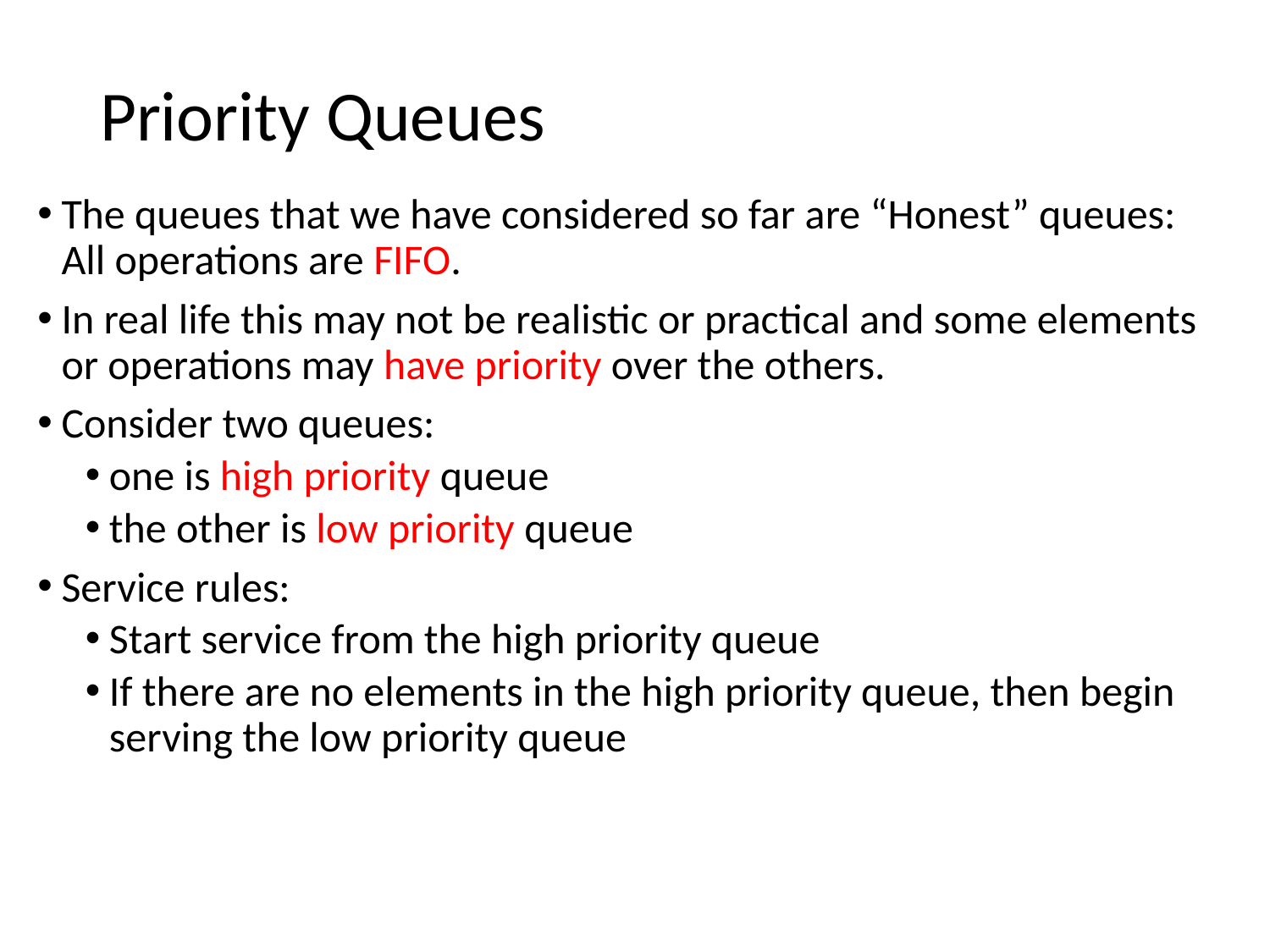

# Priority Queues
The queues that we have considered so far are “Honest” queues: All operations are FIFO.
In real life this may not be realistic or practical and some elements or operations may have priority over the others.
Consider two queues:
one is high priority queue
the other is low priority queue
Service rules:
Start service from the high priority queue
If there are no elements in the high priority queue, then begin  serving the low priority queue